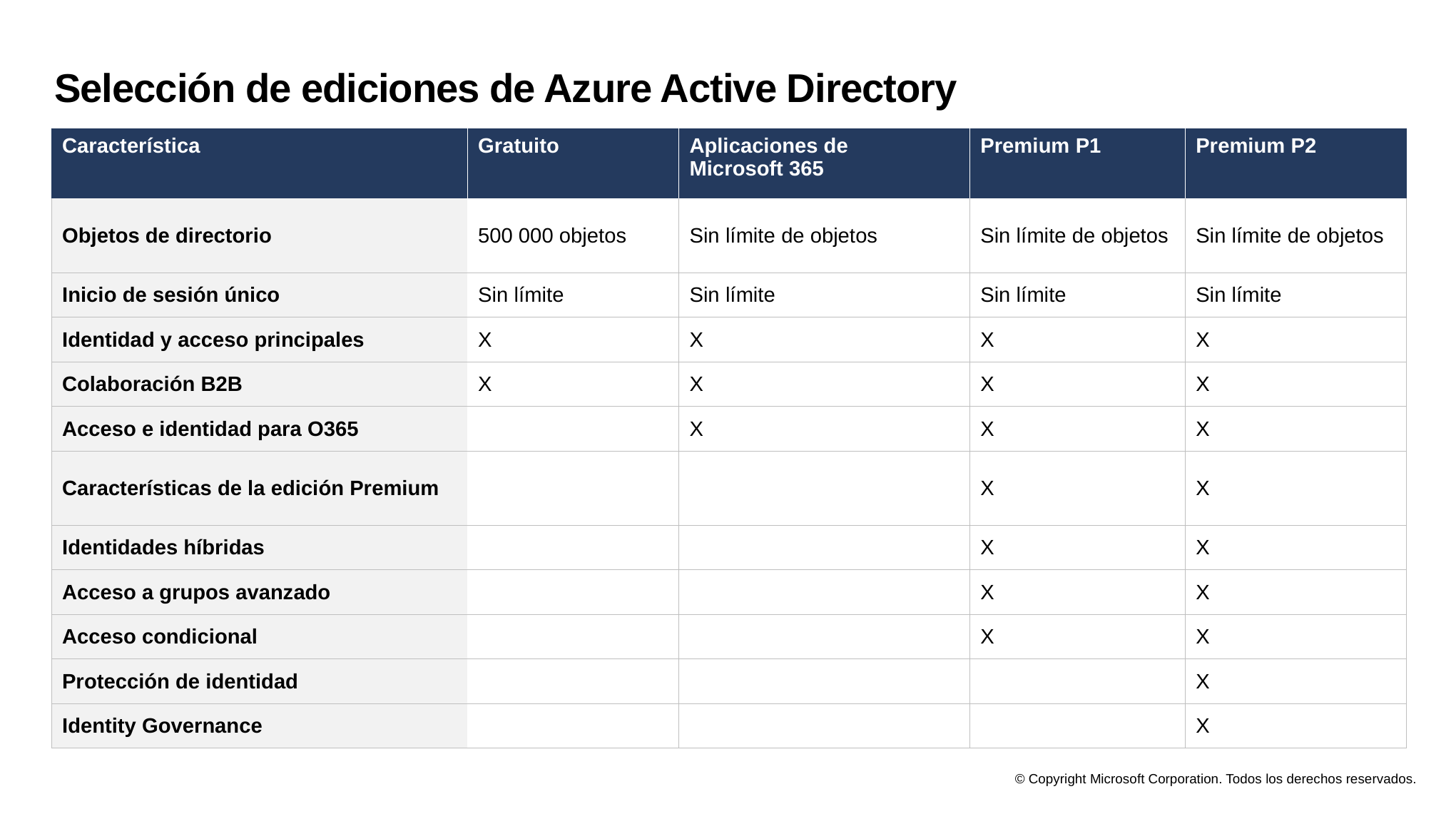

# Selección de ediciones de Azure Active Directory
| Característica | Gratuito | Aplicaciones de Microsoft 365 | Premium P1 | Premium P2 |
| --- | --- | --- | --- | --- |
| Objetos de directorio | 500 000 objetos | Sin límite de objetos | Sin límite de objetos | Sin límite de objetos |
| Inicio de sesión único | Sin límite | Sin límite | Sin límite | Sin límite |
| Identidad y acceso principales | X | X | X | X |
| Colaboración B2B | X | X | X | X |
| Acceso e identidad para O365 |  | X | X | X |
| Características de la edición Premium |  |  | X | X |
| Identidades híbridas |  |  | X | X |
| Acceso a grupos avanzado |  |  | X | X |
| Acceso condicional |  |  | X | X |
| Protección de identidad |  |  |  | X |
| Identity Governance |  |  |  | X |